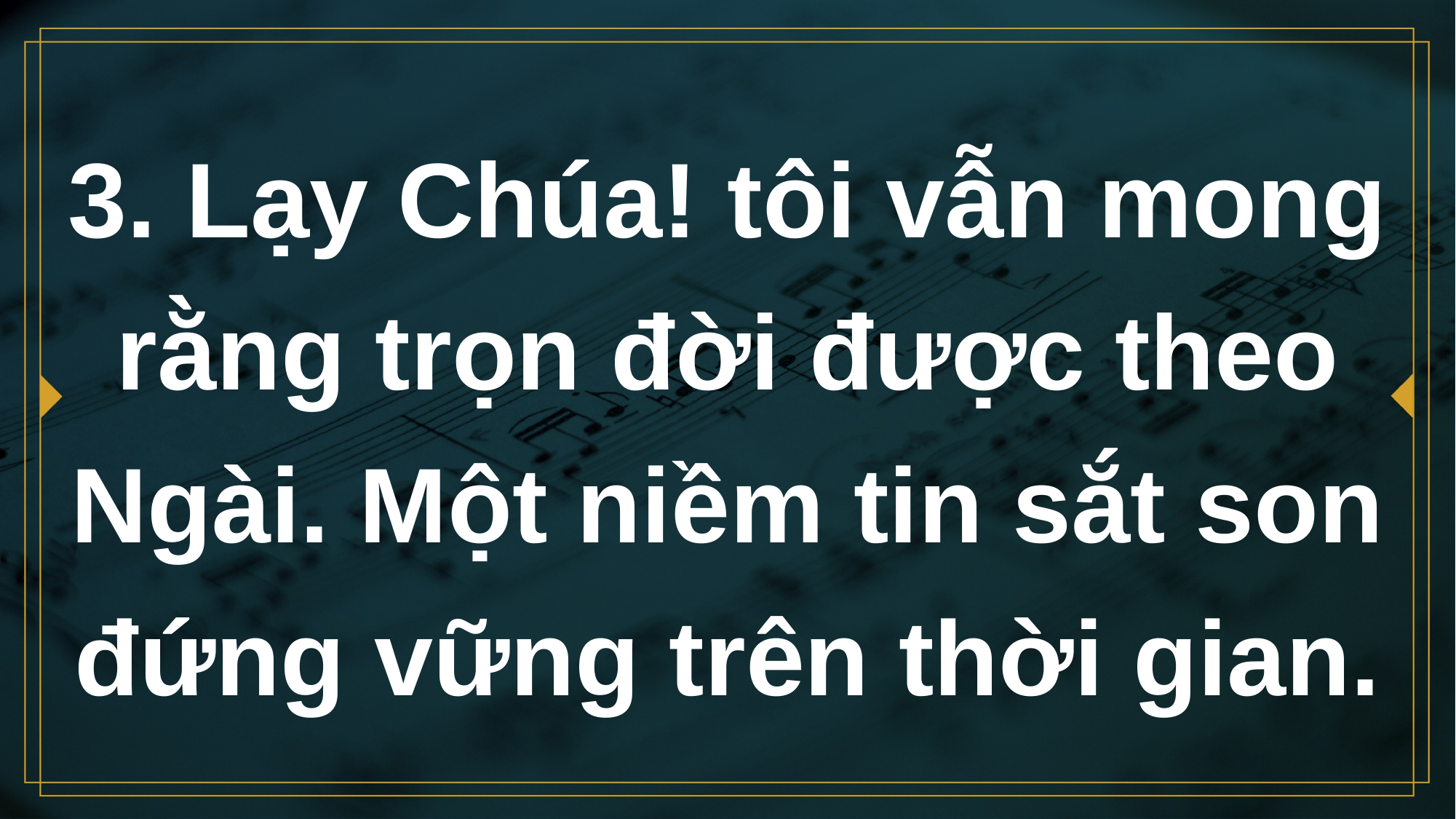

# 3. Lạy Chúa! tôi vẫn mong rằng trọn đời được theo Ngài. Một niềm tin sắt son đứng vững trên thời gian.